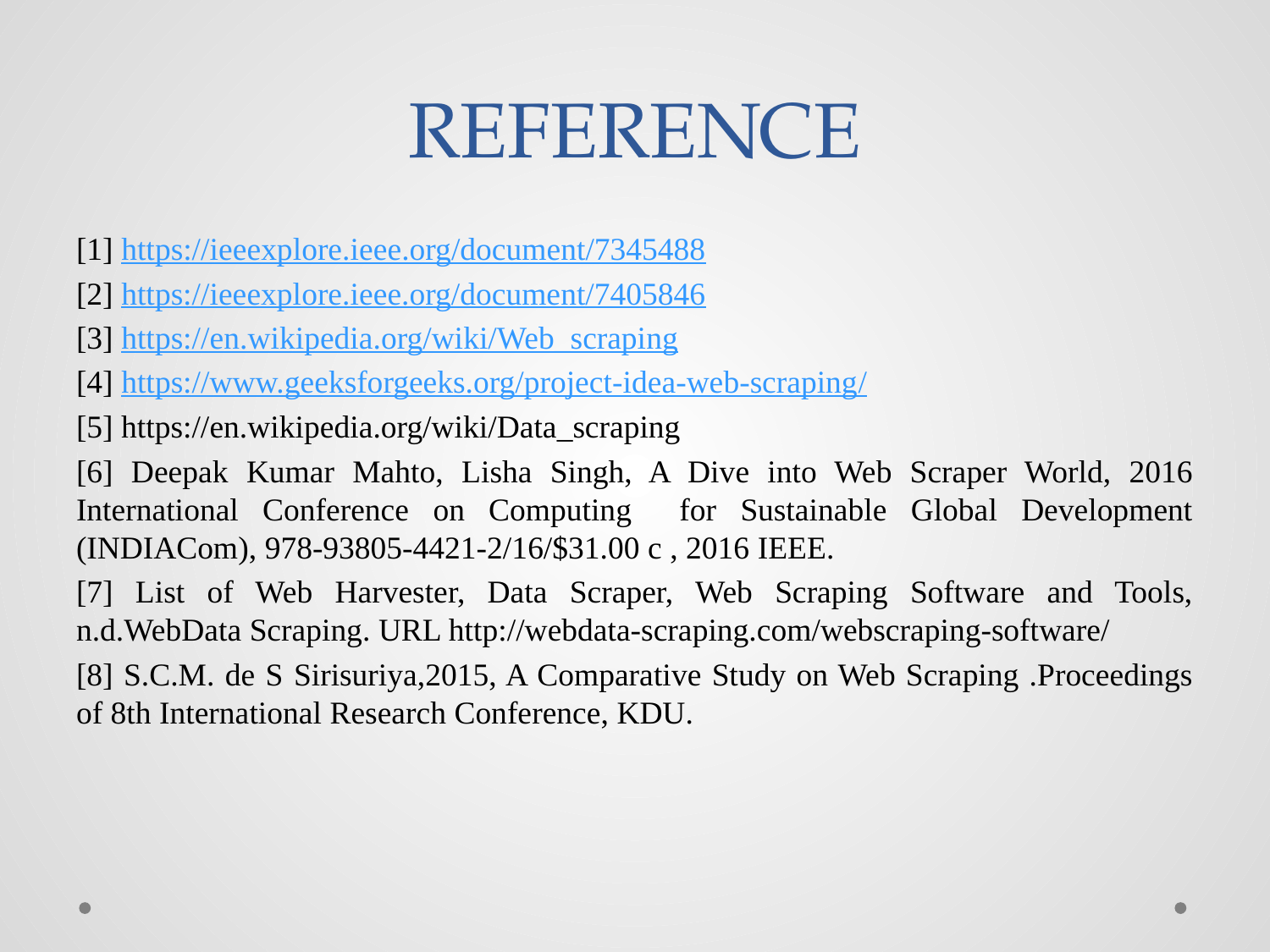

# REFERENCE
[1] https://ieeexplore.ieee.org/document/7345488
[2] https://ieeexplore.ieee.org/document/7405846
[3] https://en.wikipedia.org/wiki/Web_scraping
[4] https://www.geeksforgeeks.org/project-idea-web-scraping/
[5] https://en.wikipedia.org/wiki/Data_scraping
[6] Deepak Kumar Mahto, Lisha Singh, A Dive into Web Scraper World, 2016 International Conference on Computing  for Sustainable Global Development (INDIACom), 978-93805-4421-2/16/$31.00 c , 2016 IEEE.
[7] List of Web Harvester, Data Scraper, Web Scraping Software and Tools, n.d.WebData Scraping. URL http://webdata-scraping.com/webscraping-software/
[8] S.C.M. de S Sirisuriya,2015, A Comparative Study on Web Scraping .Proceedings of 8th International Research Conference, KDU.